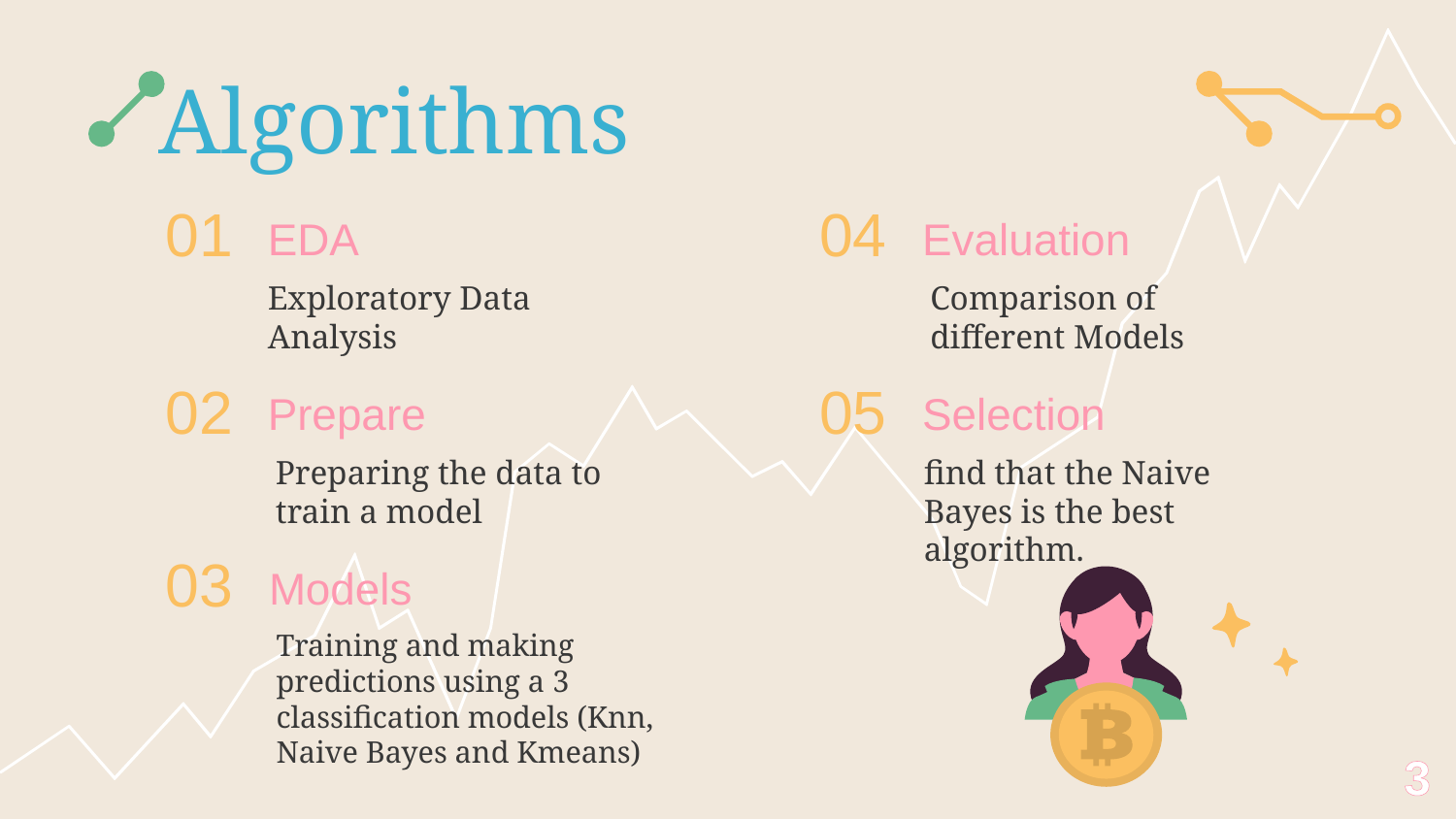

Algorithms
EDA
Evaluation
# 01
04
Exploratory Data Analysis
Comparison of different Models
Prepare
Selection
02
05
Preparing the data to train a model
find that the Naive Bayes is the best algorithm.
Models
03

Training and making predictions using a 3 classification models (Knn, Naive Bayes and Kmeans)
3